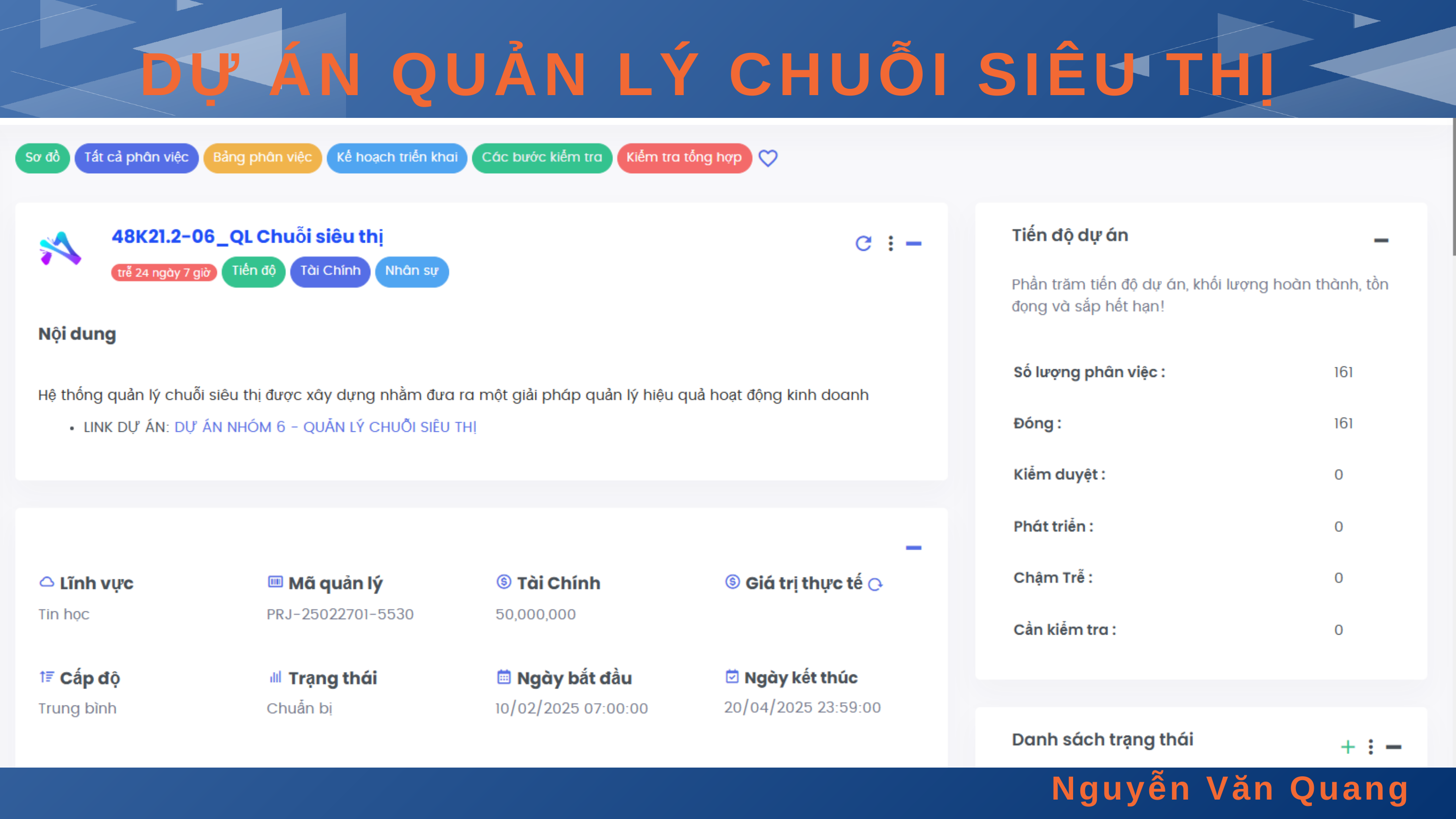

DỰ ÁN QUẢN LÝ CHUỖI SIÊU THỊ

Nguyễn Văn Quang